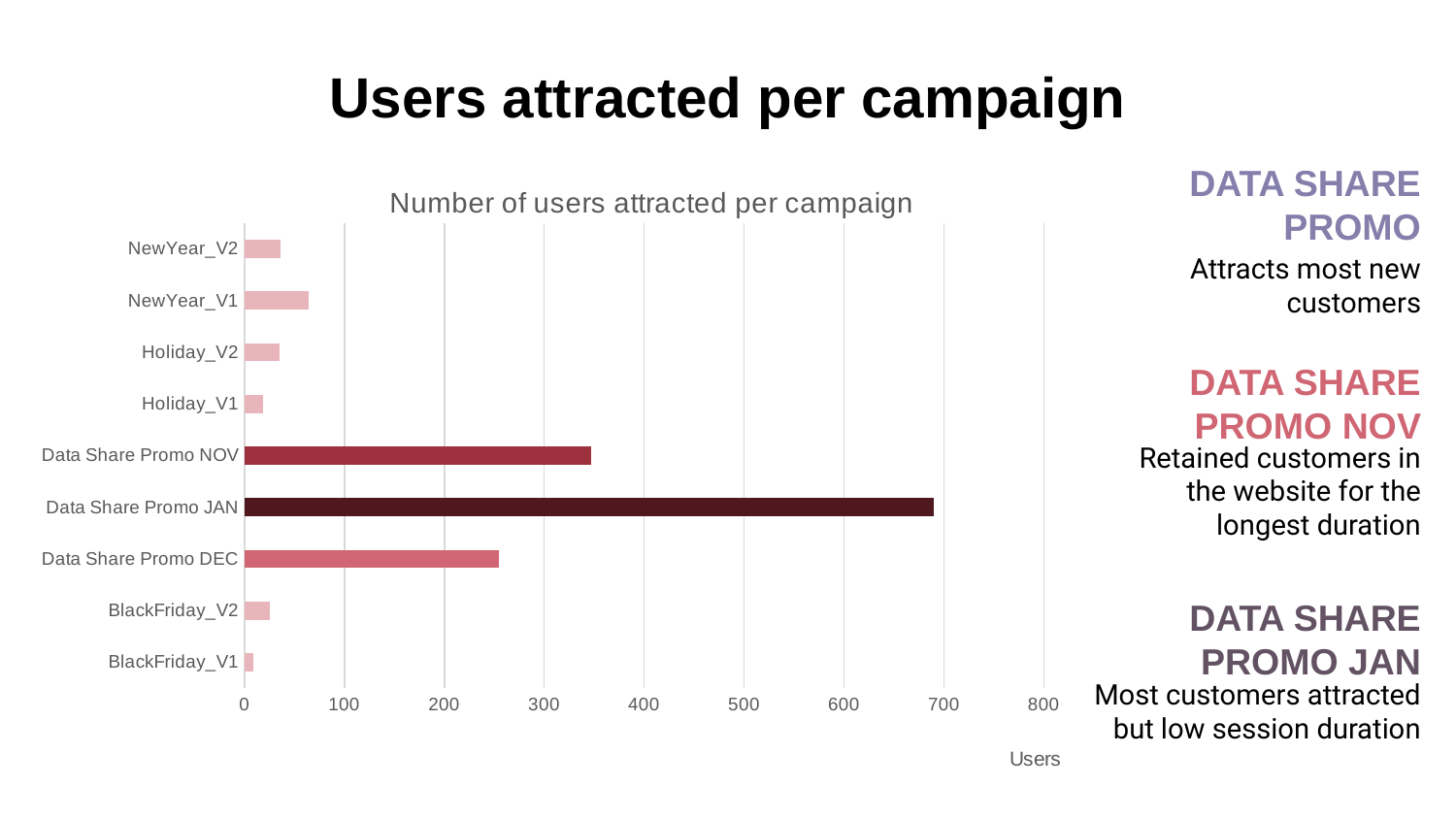

# Users attracted per campaign

### Chart: Number of users attracted per campaign

| Category | Total |
|---|---|
| BlackFriday_V1 | 9.0 |
| BlackFriday_V2 | 25.0 |
| Data Share Promo DEC | 255.0 |
| Data Share Promo JAN | 690.0 |
| Data Share Promo NOV | 347.0 |
| Holiday_V1 | 19.0 |
| Holiday_V2 | 35.0 |
| NewYear_V1 | 64.0 |
| NewYear_V2 | 36.0 |
DATA SHARE PROMO
Attracts most new customers
DATA SHARE PROMO NOV
Retained customers in the website for the longest duration
DATA SHARE PROMO JAN
Most customers attracted but low session duration